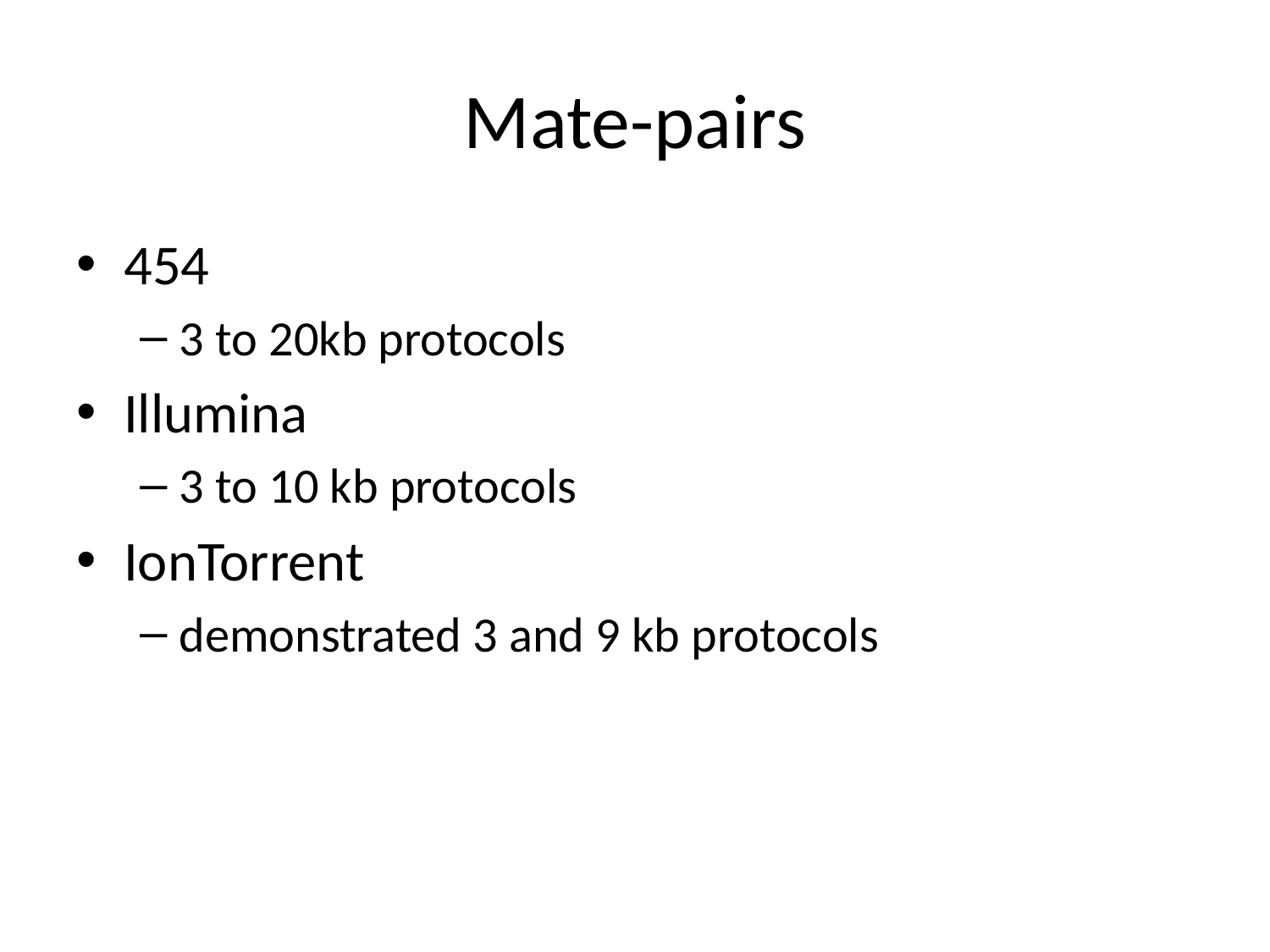

# Mate-pairs
454
3 to 20kb protocols
Illumina
3 to 10 kb protocols
IonTorrent
demonstrated 3 and 9 kb protocols